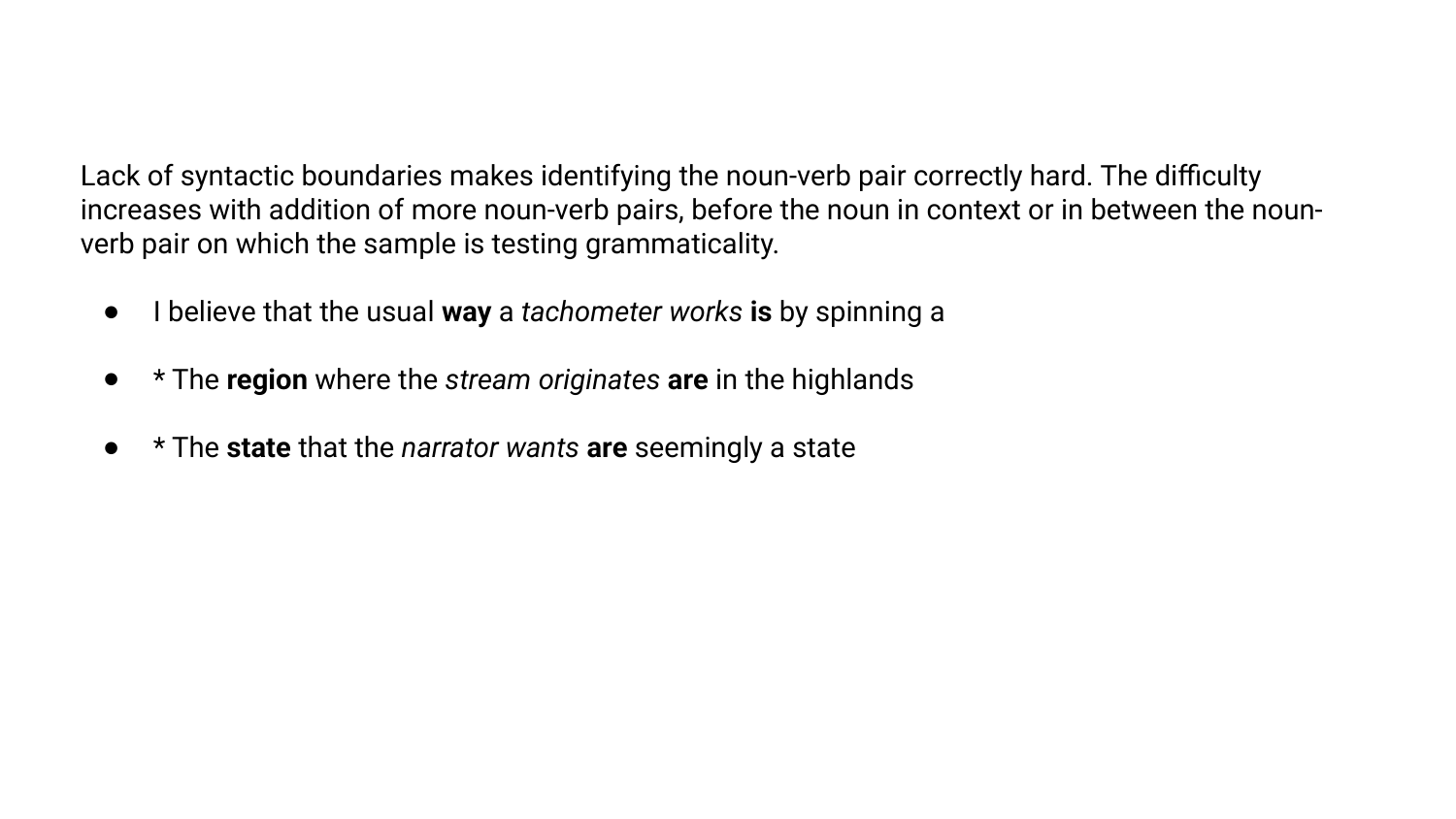

Lack of syntactic boundaries makes identifying the noun-verb pair correctly hard. The difficulty increases with addition of more noun-verb pairs, before the noun in context or in between the noun-verb pair on which the sample is testing grammaticality.

I believe that the usual way a tachometer works is by spinning a

* The region where the stream originates are in the highlands

* The state that the narrator wants are seemingly a state